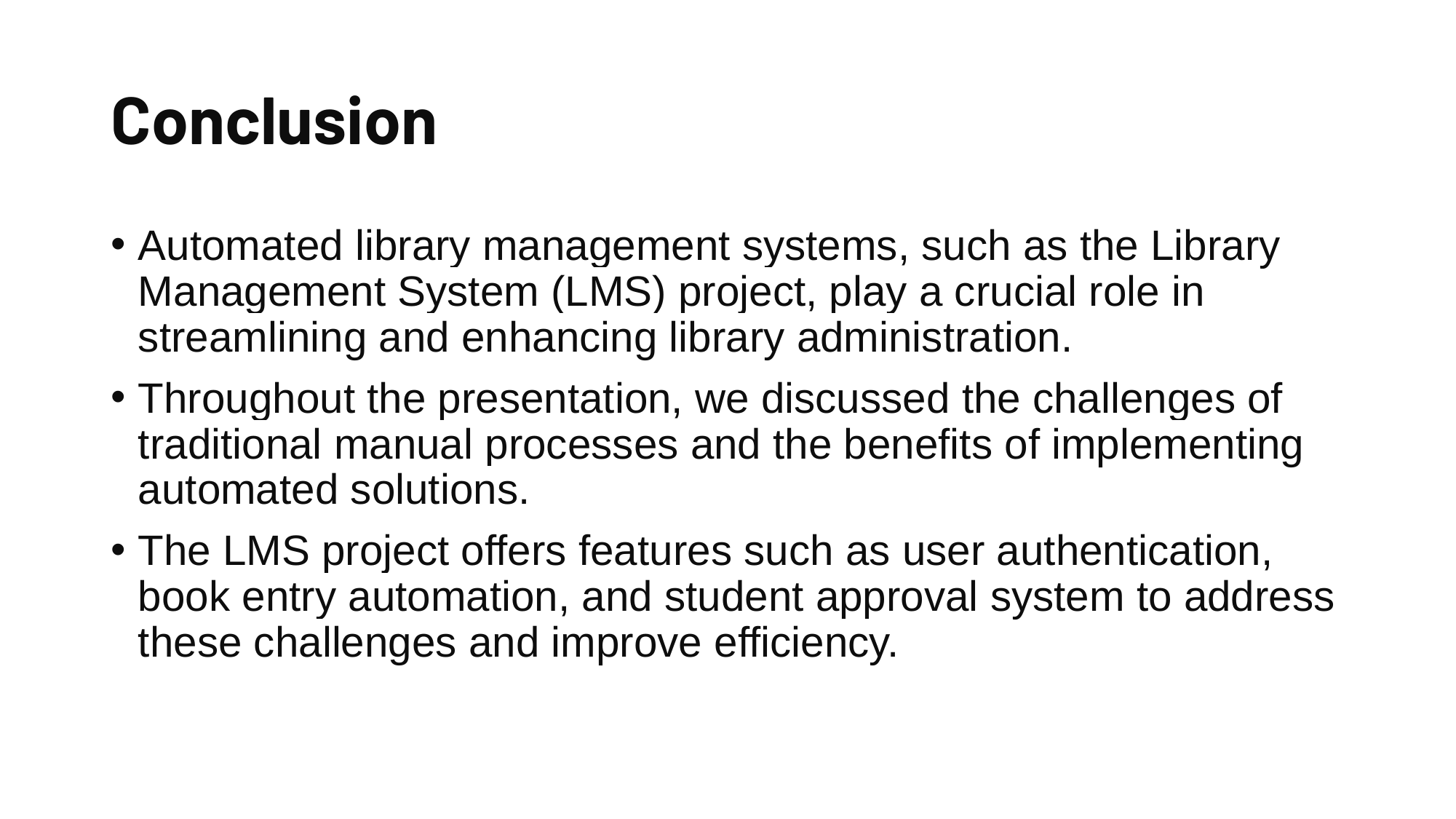

# Conclusion
Automated library management systems, such as the Library Management System (LMS) project, play a crucial role in streamlining and enhancing library administration.
Throughout the presentation, we discussed the challenges of traditional manual processes and the benefits of implementing automated solutions.
The LMS project offers features such as user authentication, book entry automation, and student approval system to address these challenges and improve efficiency.